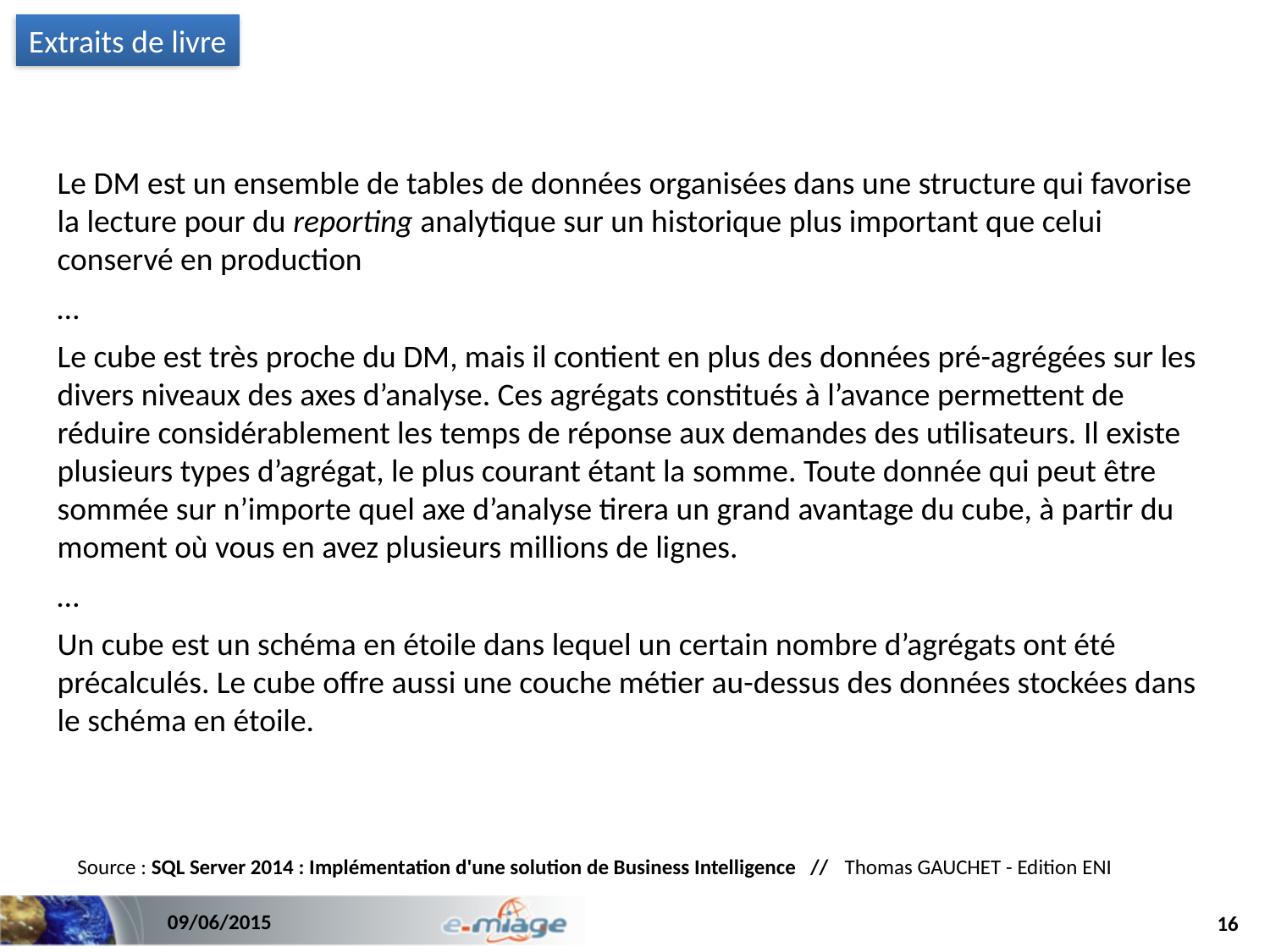

Extraits de livre
Le DM est un ensemble de tables de données organisées dans une structure qui favorise la lecture pour du reporting analytique sur un historique plus important que celui conservé en production
…
Le cube est très proche du DM, mais il contient en plus des données pré-agrégées sur les divers niveaux des axes d’analyse. Ces agrégats constitués à l’avance permettent de réduire considérablement les temps de réponse aux demandes des utilisateurs. Il existe plusieurs types d’agrégat, le plus courant étant la somme. Toute donnée qui peut être sommée sur n’importe quel axe d’analyse tirera un grand avantage du cube, à partir du moment où vous en avez plusieurs millions de lignes.
…
Un cube est un schéma en étoile dans lequel un certain nombre d’agrégats ont été précalculés. Le cube offre aussi une couche métier au-dessus des données stockées dans le schéma en étoile.
Source : SQL Server 2014 : Implémentation d'une solution de Business Intelligence   //   Thomas GAUCHET - Edition ENI